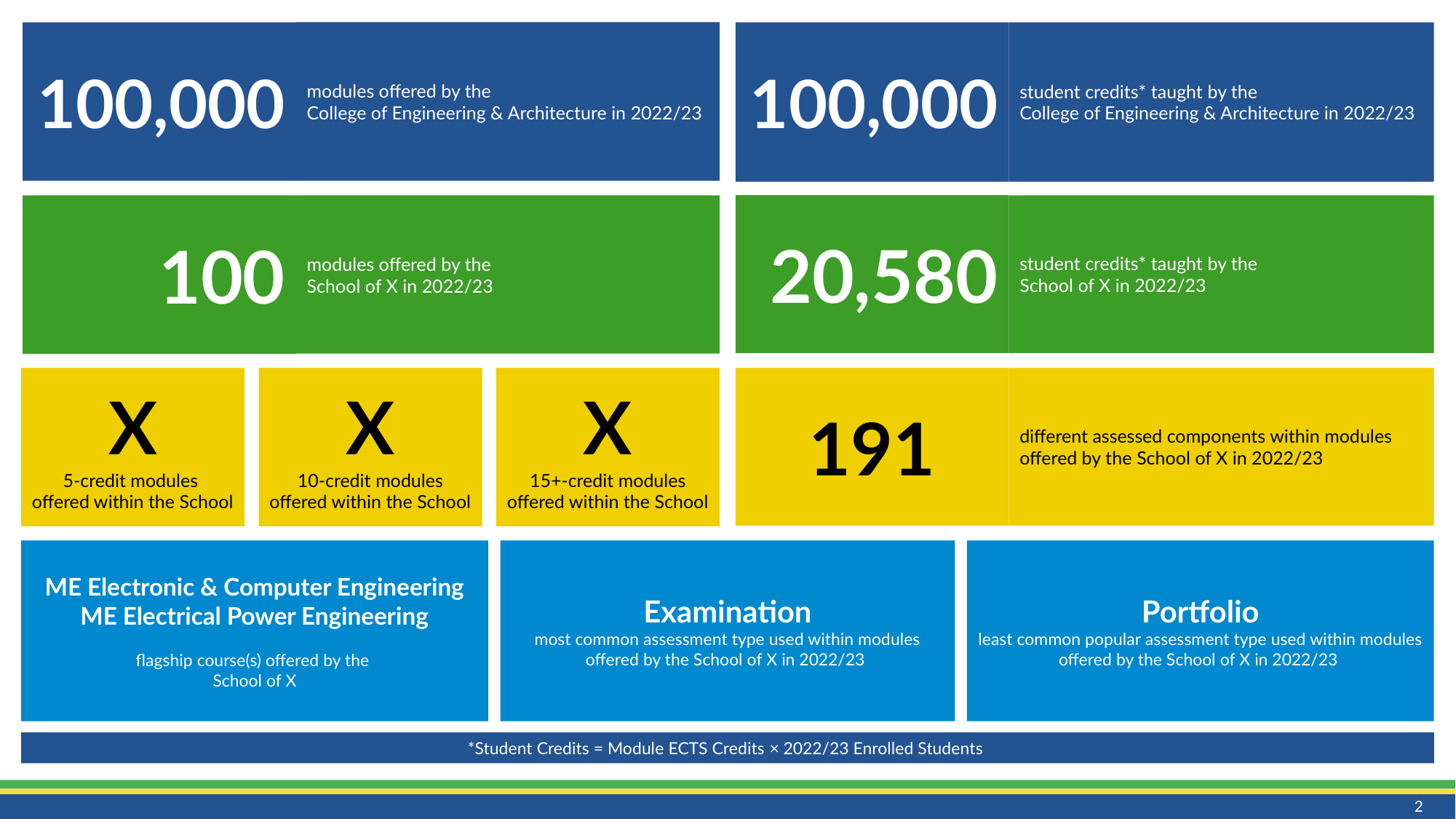

100,000
100,000
student credits* taught by the
College of Engineering & Architecture in 2022/23
modules offered by the
College of Engineering & Architecture in 2022/23
20,580
modules offered by the
School of X in 2022/23
student credits* taught by the
School of X in 2022/23
100
X
5-credit modules
offered within the School
X
10-credit modules offered within the School
X
15+-credit modules offered within the School
different assessed components within modules offered by the School of X in 2022/23
191
ME Electronic & Computer Engineering
ME Electrical Power Engineering

flagship course(s) offered by the
School of X
Examination
most common assessment type used within modules offered by the School of X in 2022/23
Portfolio
least common popular assessment type used within modules offered by the School of X in 2022/23
*Student Credits = Module ECTS Credits × 2022/23 Enrolled Students
2